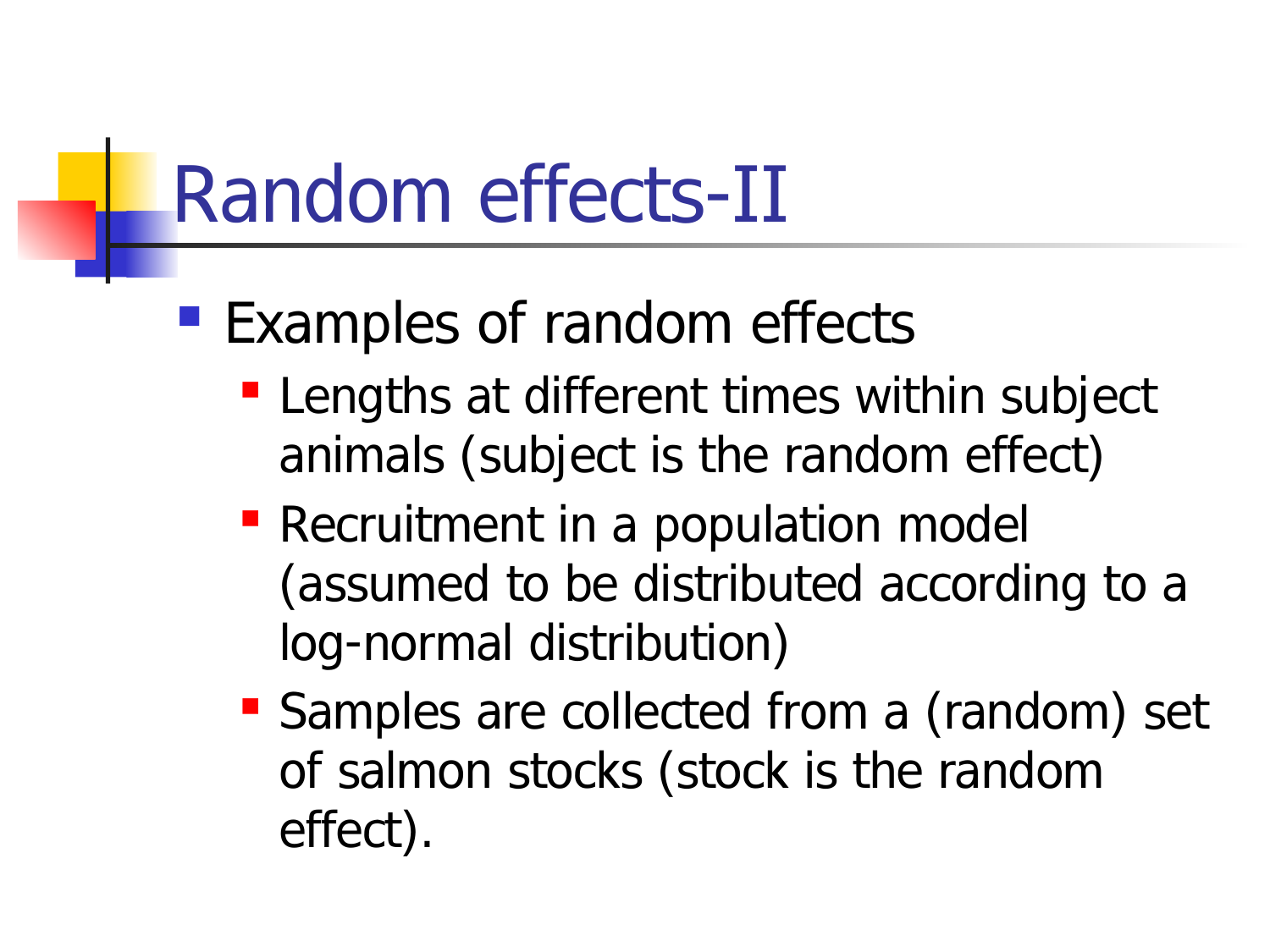

# Random effects-II
Examples of random effects
Lengths at different times within subject animals (subject is the random effect)
Recruitment in a population model (assumed to be distributed according to a log-normal distribution)
Samples are collected from a (random) set of salmon stocks (stock is the random effect).